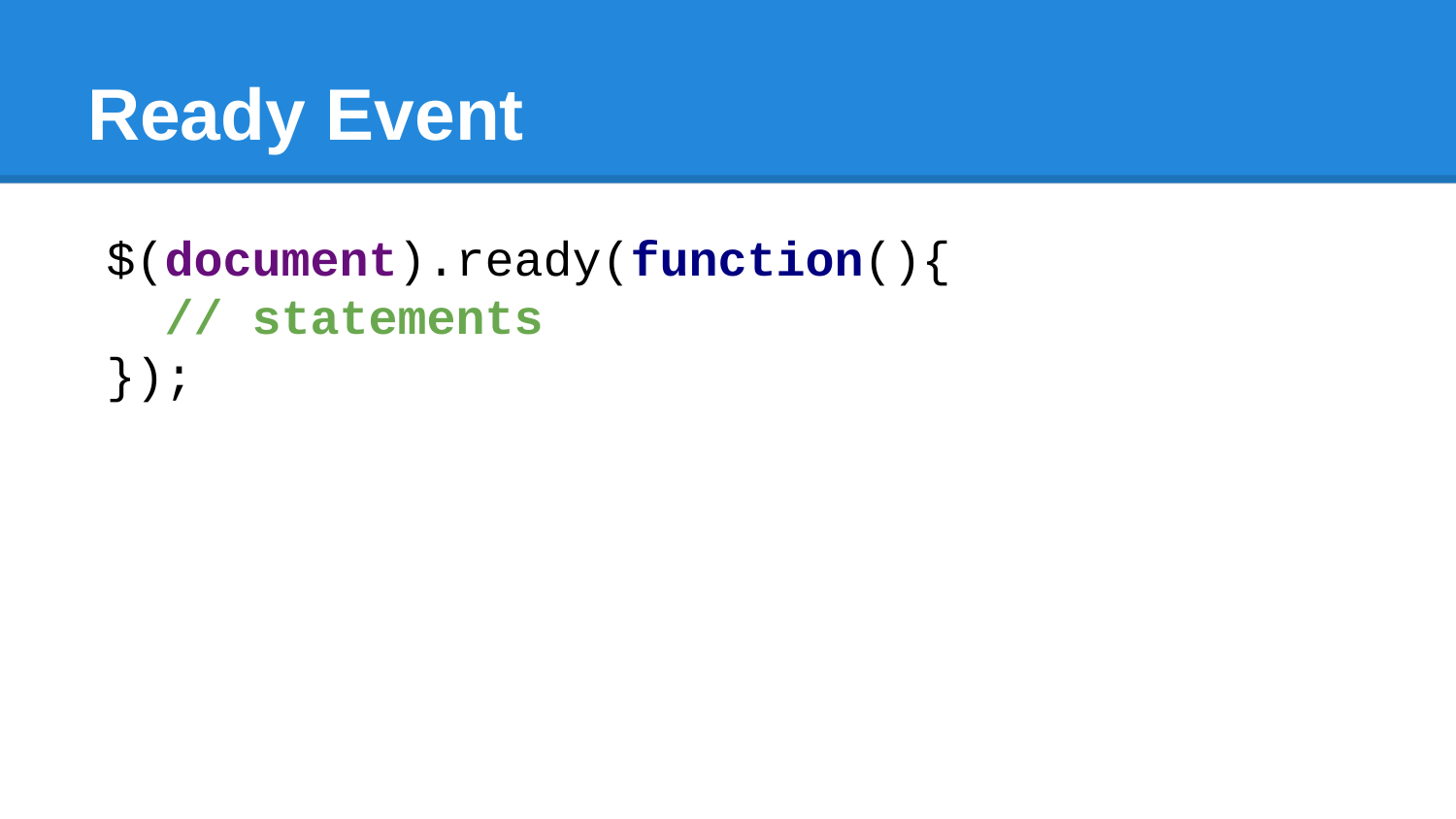

# Ready Event
$(document).ready(function(){
  // statements
});